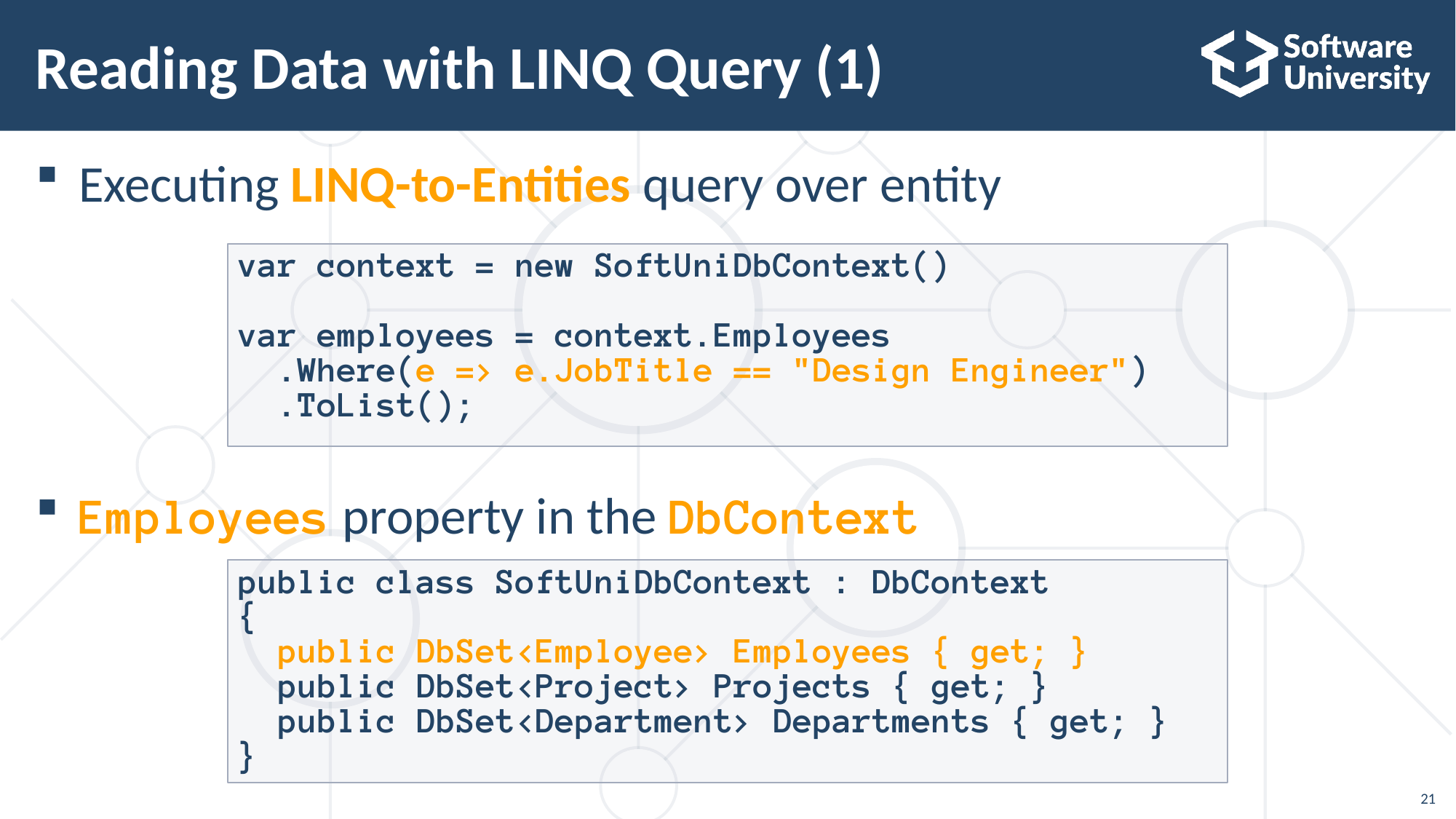

# Reading Data with LINQ Query (1)
Executing LINQ-to-Entities query over entity

Employees property in the DbContext
var context = new SoftUniDbContext()

var employees = context.Employees
  .Where(e => e.JobTitle == "Design Engineer")
  .ToList();

public class SoftUniDbContext : DbContext
{
  public DbSet<Employee> Employees { get; }
  public DbSet<Project> Projects { get; }
  public DbSet<Department> Departments { get; }
}
21